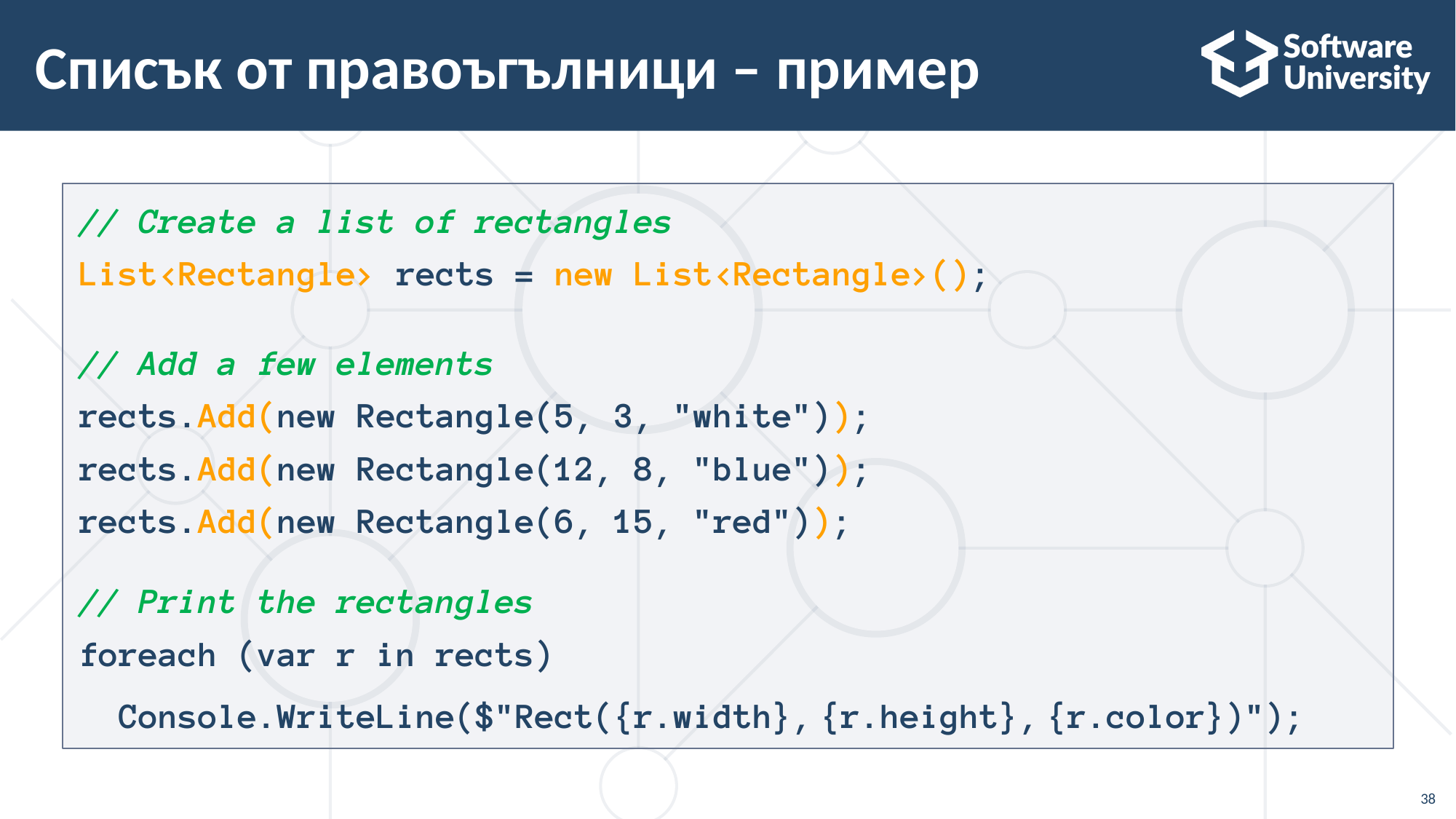

# Списък от правоъгълници – пример
// Create a list of rectangles
List<Rectangle> rects = new List<Rectangle>();

// Add a few elements
rects.Add(new Rectangle(5, 3, "white"));
rects.Add(new Rectangle(12, 8, "blue"));
rects.Add(new Rectangle(6, 15, "red"));
// Print the rectangles
foreach (var r in rects)
  Console.WriteLine($"Rect({r.width}, {r.height}, {r.color})");
38